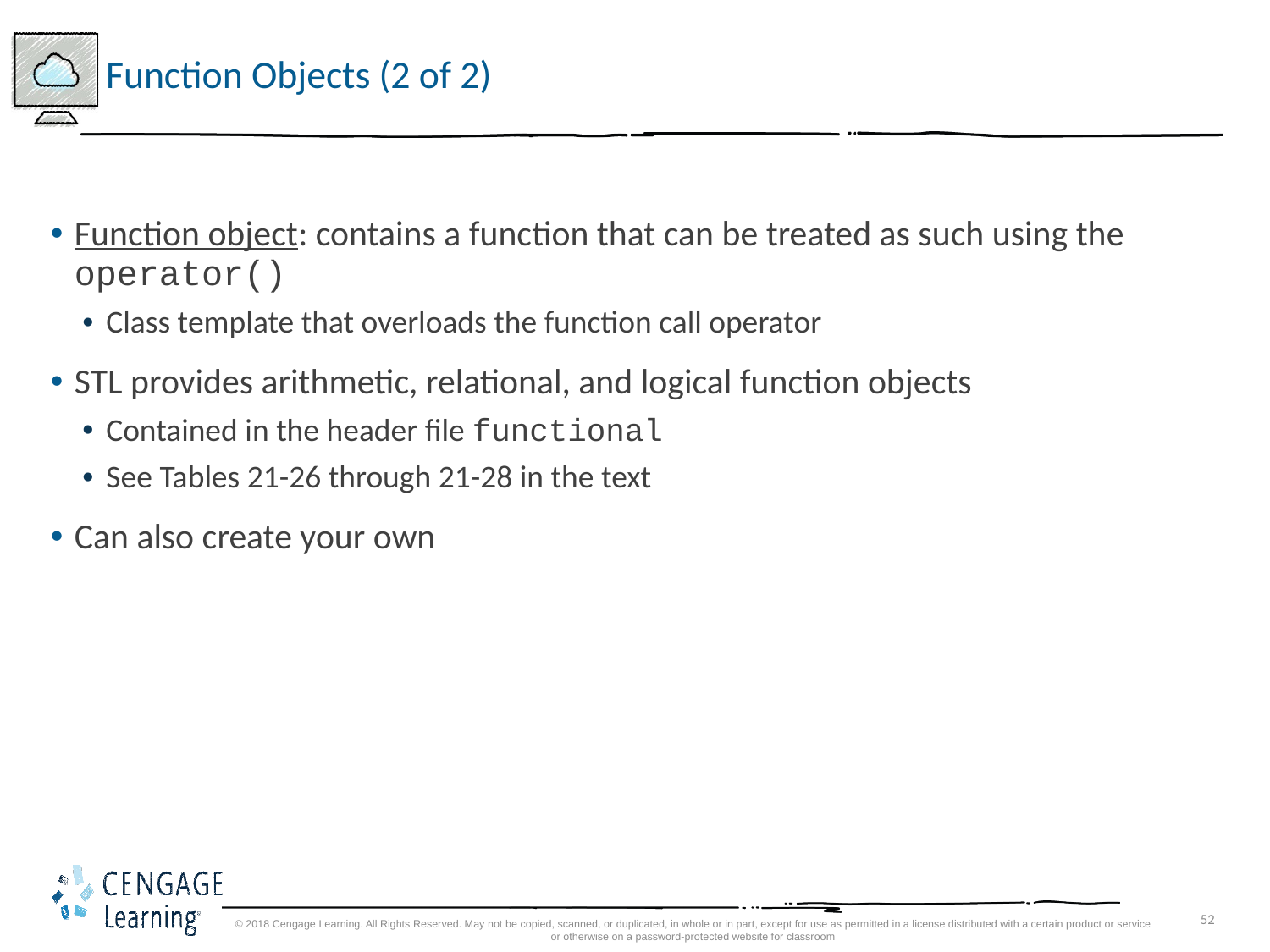

# Function Objects (2 of 2)
Function object: contains a function that can be treated as such using the operator()
Class template that overloads the function call operator
STL provides arithmetic, relational, and logical function objects
Contained in the header file functional
See Tables 21-26 through 21-28 in the text
Can also create your own
© 2018 Cengage Learning. All Rights Reserved. May not be copied, scanned, or duplicated, in whole or in part, except for use as permitted in a license distributed with a certain product or service or otherwise on a password-protected website for classroom